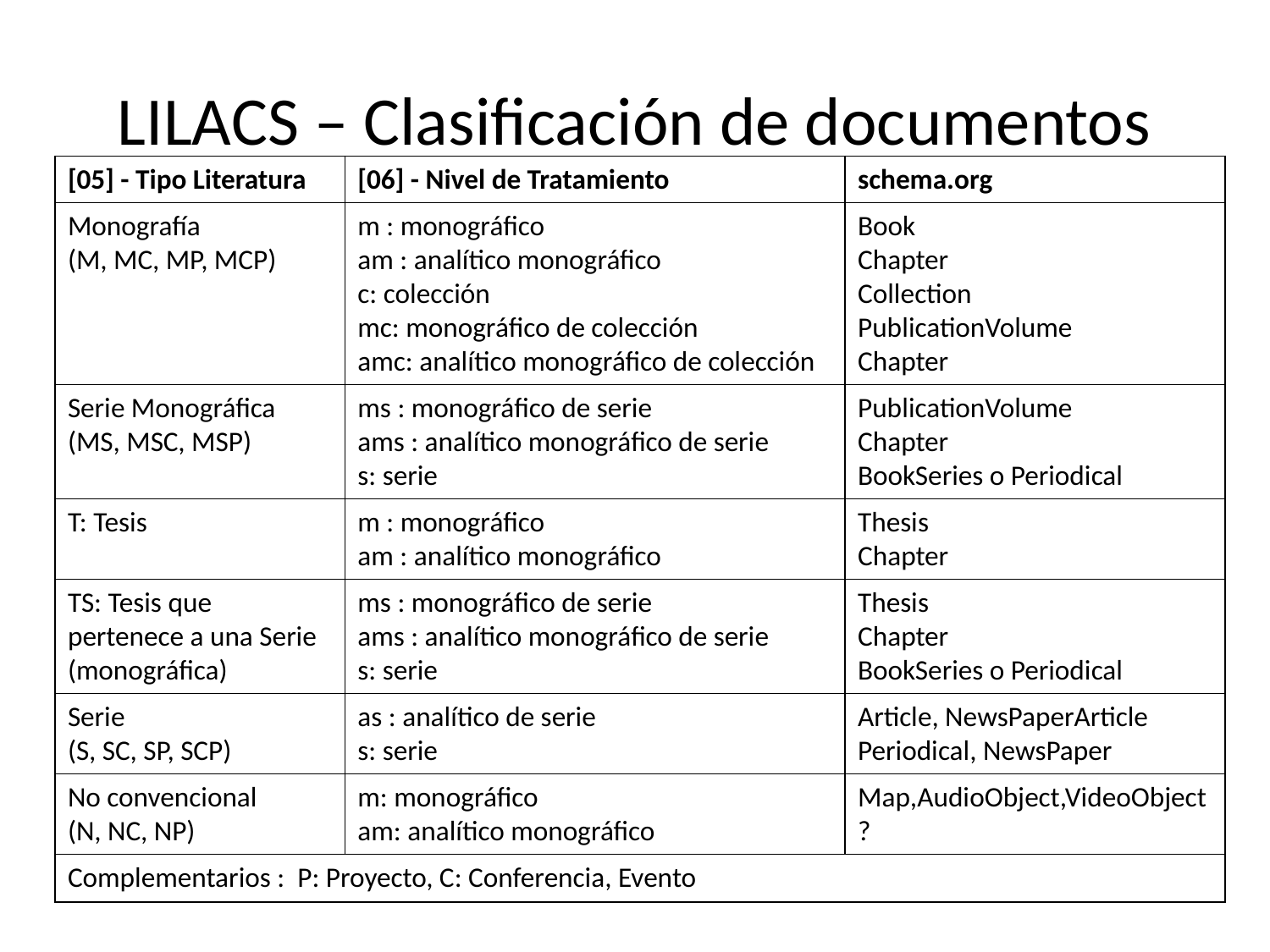

# LILACS – Clasificación de documentos
| [05] - Tipo Literatura | [06] - Nivel de Tratamiento | schema.org |
| --- | --- | --- |
| Monografía (M, MC, MP, MCP) | m : monográfico am : analítico monográfico c: colección mc: monográfico de colección amc: analítico monográfico de colección | Book Chapter Collection PublicationVolume Chapter |
| Serie Monográfica (MS, MSC, MSP) | ms : monográfico de serie ams : analítico monográfico de serie s: serie | PublicationVolume Chapter BookSeries o Periodical |
| T: Tesis | m : monográfico am : analítico monográfico | Thesis Chapter |
| TS: Tesis que pertenece a una Serie (monográfica) | ms : monográfico de serie ams : analítico monográfico de serie s: serie | Thesis Chapter BookSeries o Periodical |
| Serie (S, SC, SP, SCP) | as : analítico de serie s: serie | Article, NewsPaperArticle Periodical, NewsPaper |
| No convencional (N, NC, NP) | m: monográfico am: analítico monográfico | Map,AudioObject,VideoObject ? |
| Complementarios : P: Proyecto, C: Conferencia, Evento |  |  |